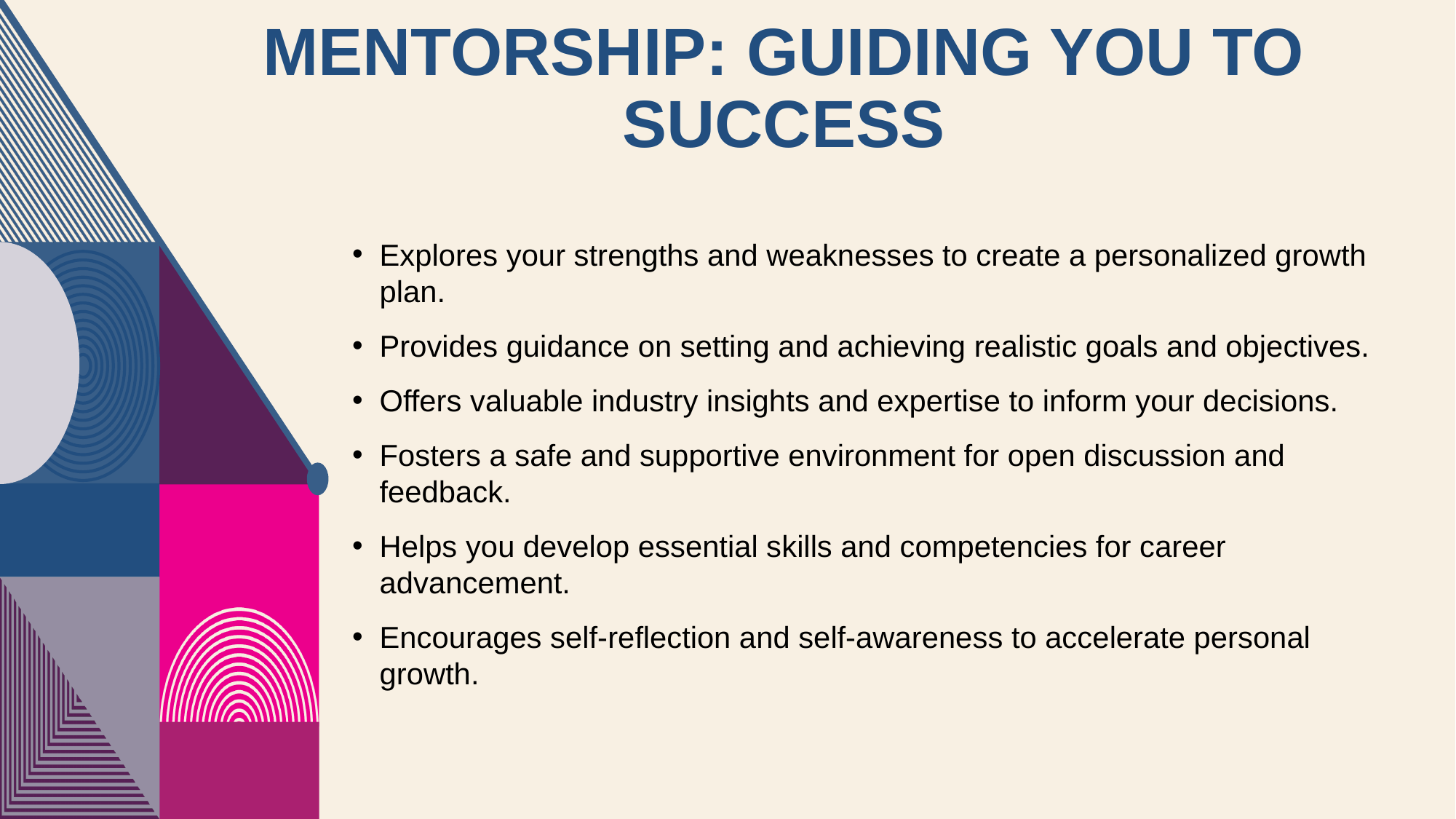

# Mentorship: Guiding You to Success
Explores your strengths and weaknesses to create a personalized growth plan.
Provides guidance on setting and achieving realistic goals and objectives.
Offers valuable industry insights and expertise to inform your decisions.
Fosters a safe and supportive environment for open discussion and feedback.
Helps you develop essential skills and competencies for career advancement.
Encourages self-reflection and self-awareness to accelerate personal growth.